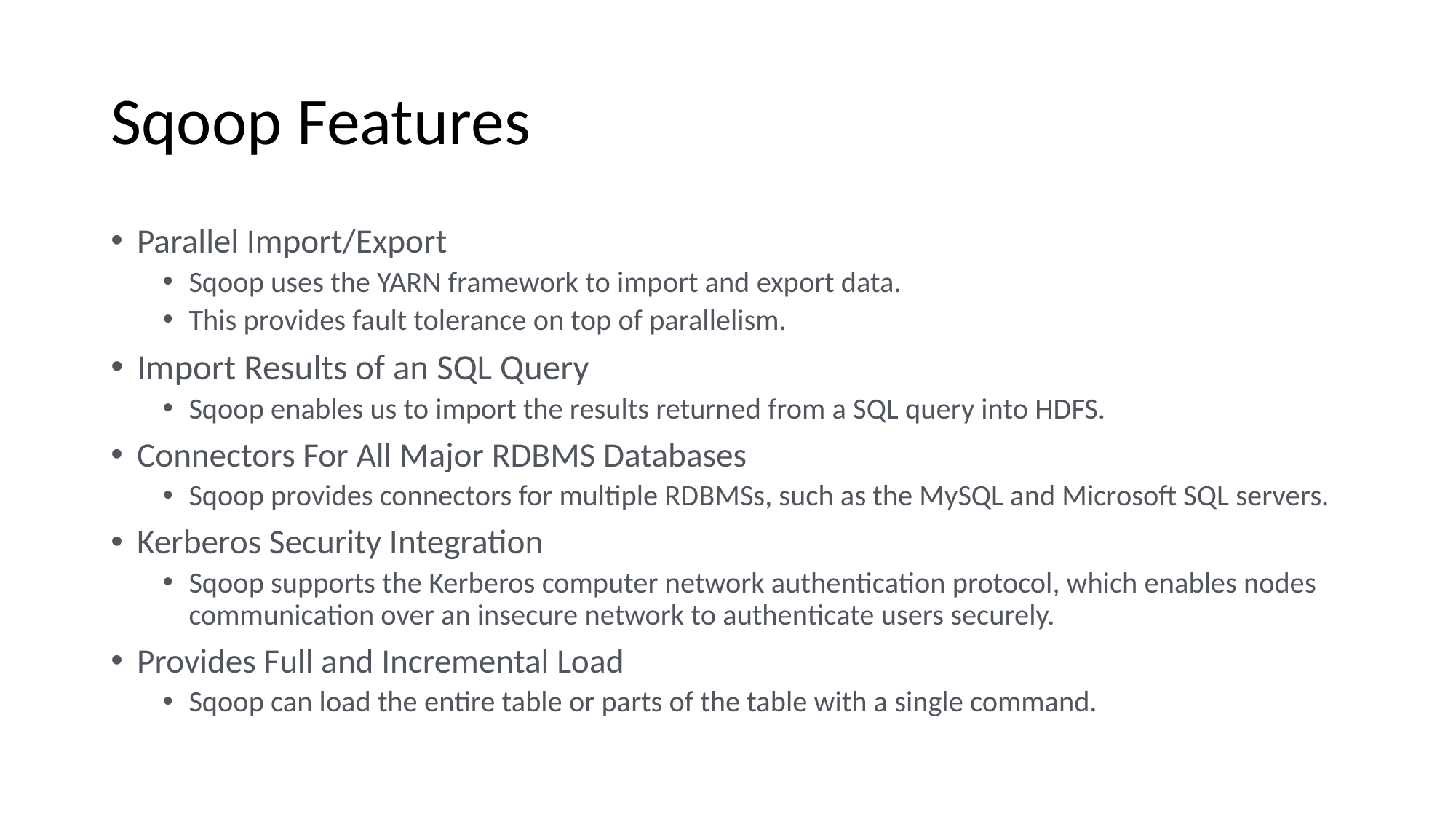

# Sqoop Features
Parallel Import/Export
Sqoop uses the YARN framework to import and export data.
This provides fault tolerance on top of parallelism.
Import Results of an SQL Query
Sqoop enables us to import the results returned from a SQL query into HDFS.
Connectors For All Major RDBMS Databases
Sqoop provides connectors for multiple RDBMSs, such as the MySQL and Microsoft SQL servers.
Kerberos Security Integration
Sqoop supports the Kerberos computer network authentication protocol, which enables nodes communication over an insecure network to authenticate users securely.
Provides Full and Incremental Load
Sqoop can load the entire table or parts of the table with a single command.